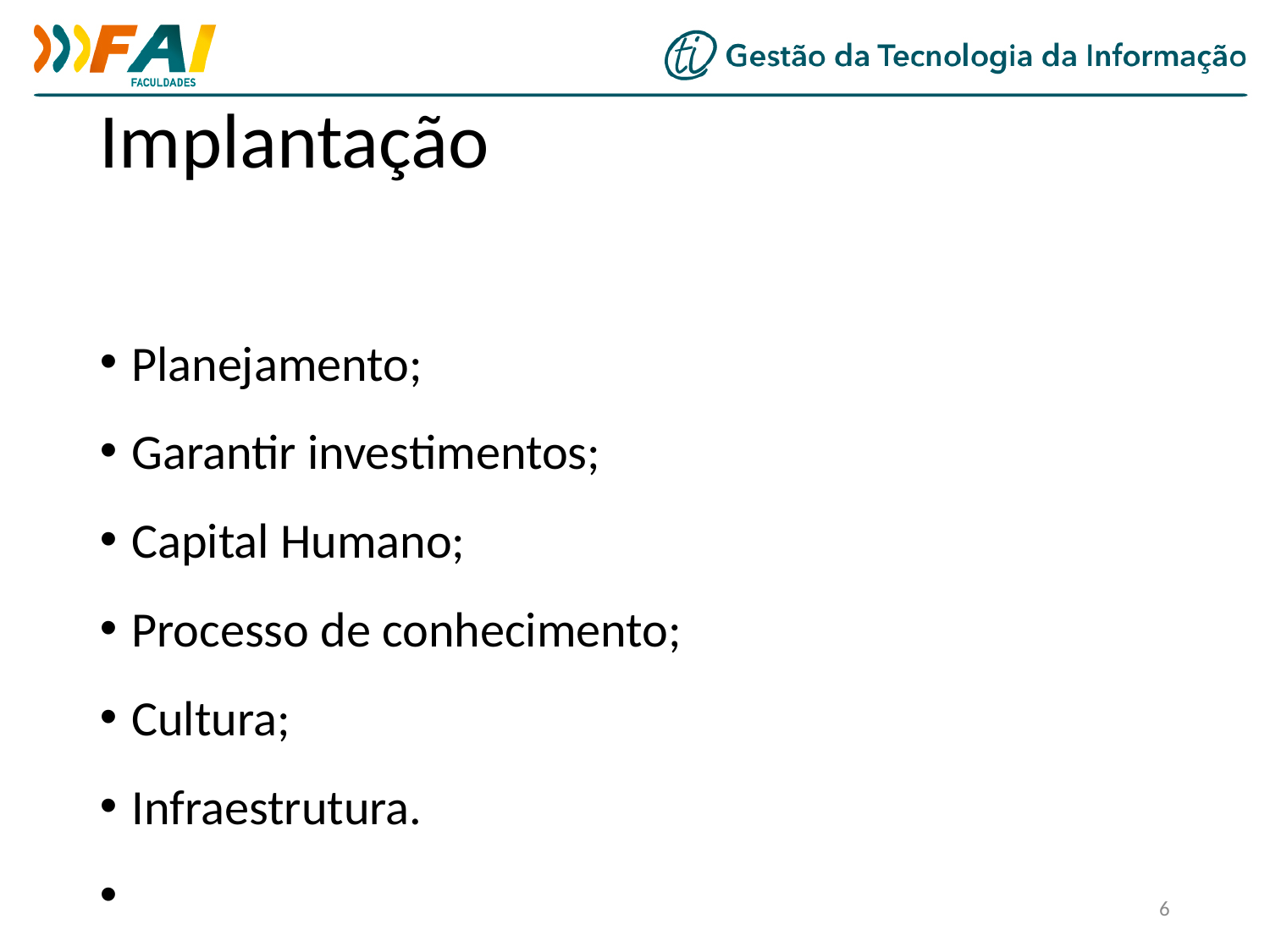

Implantação
Planejamento;
Garantir investimentos;
Capital Humano;
Processo de conhecimento;
Cultura;
Infraestrutura.

6